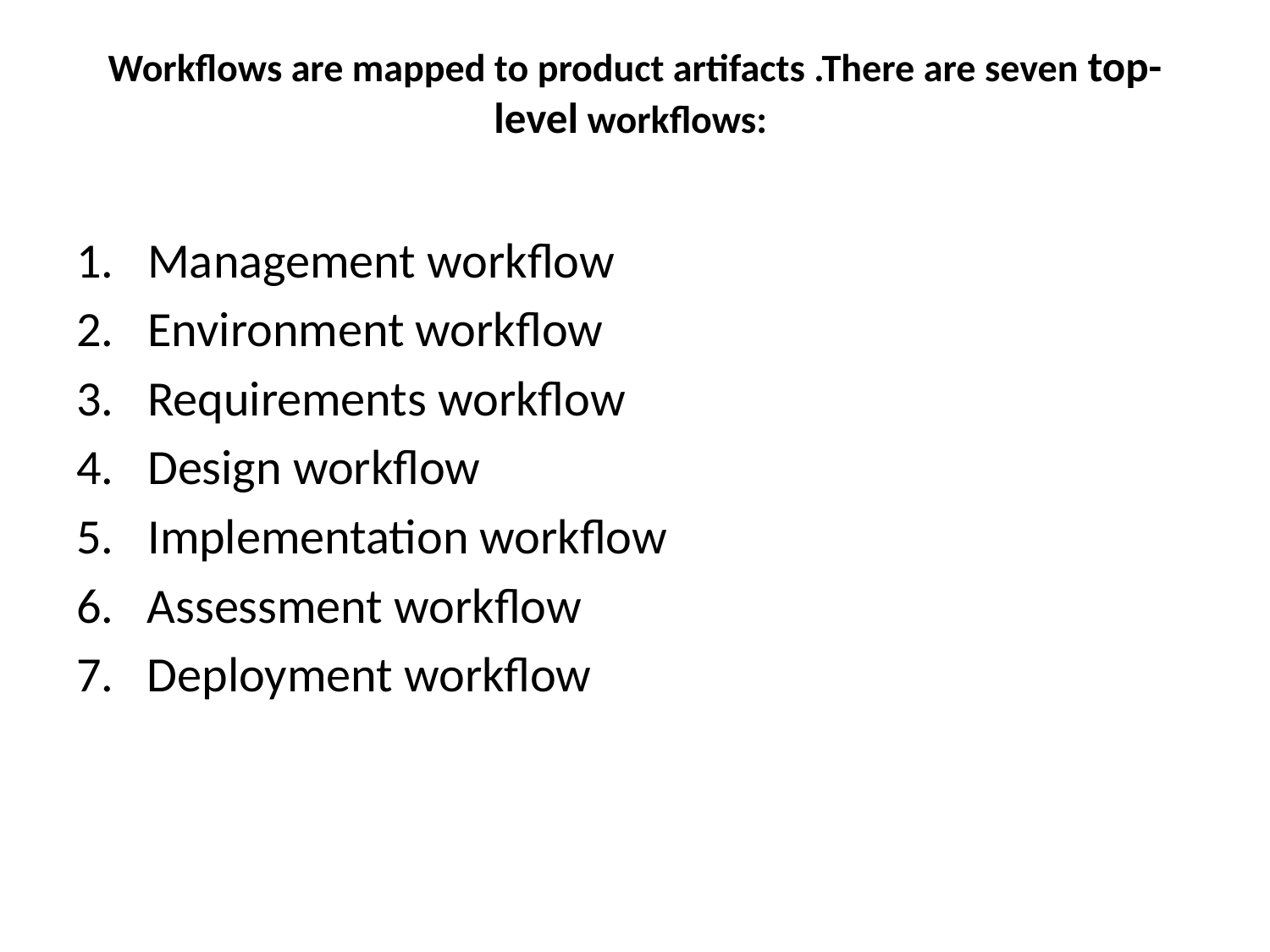

# Workflows are mapped to product artifacts .There are seven top-level workflows:
Management workflow
Environment workflow
Requirements workflow
Design workflow
Implementation workflow
6.   Assessment workflow
7.   Deployment workflow